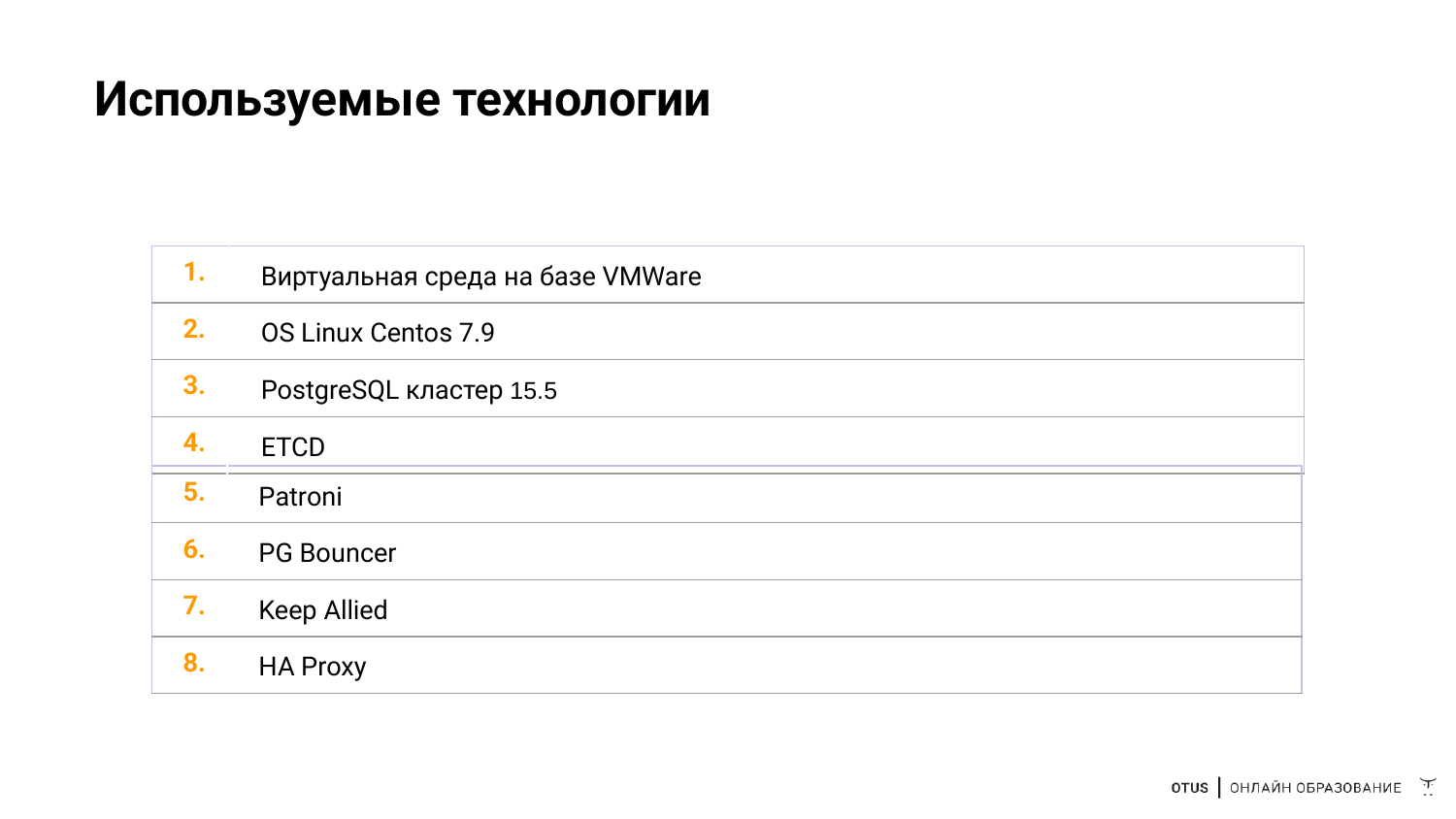

# Используемые технологии

| 1. | Виртуальная среда на базе VMWare |
| --- | --- |
| 2. | OS Linux Centos 7.9 |
| 3. | PostgreSQL кластер 15.5 |
| 4. | ETCD |
| 5. | Patroni |
| --- | --- |
| 6. | PG Bouncer |
| 7. | Keep Allied |
| 8. | HA Proxy |